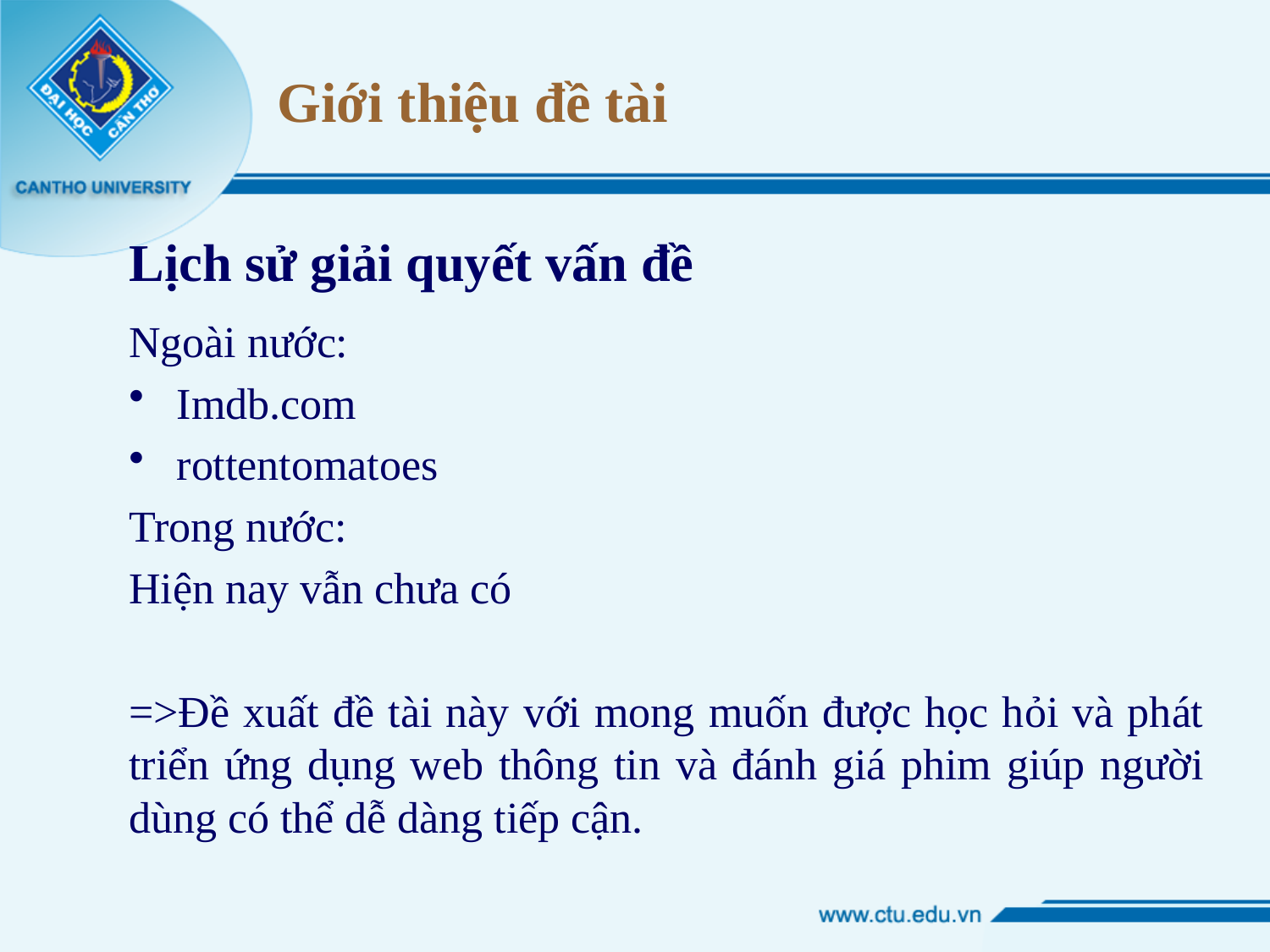

# Giới thiệu đề tài
Lịch sử giải quyết vấn đề
Ngoài nước:
Imdb.com
rottentomatoes
Trong nước:
Hiện nay vẫn chưa có

=>Đề xuất đề tài này với mong muốn được học hỏi và phát triển ứng dụng web thông tin và đánh giá phim giúp người dùng có thể dễ dàng tiếp cận.